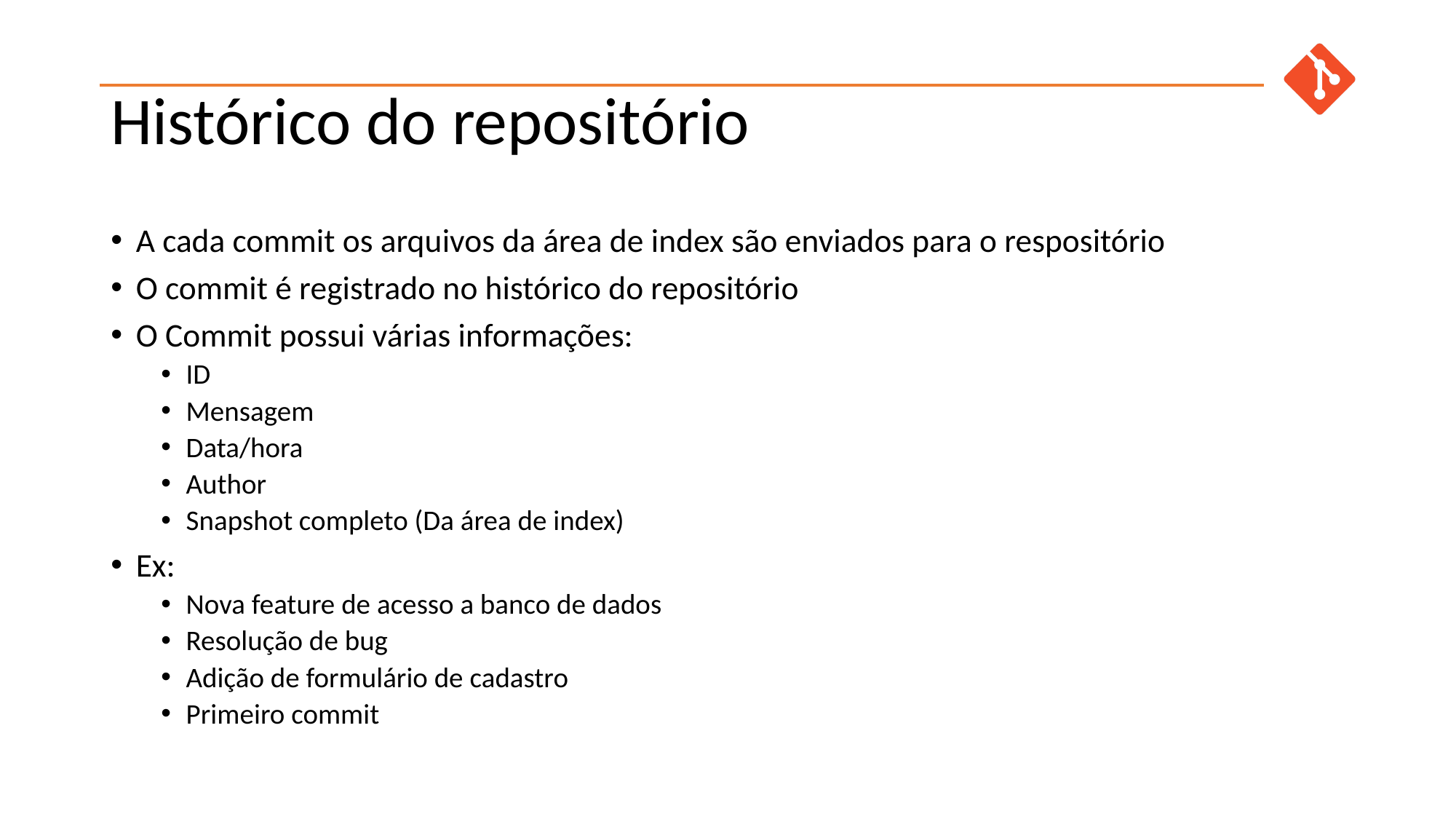

# Histórico do repositório
A cada commit os arquivos da área de index são enviados para o respositório
O commit é registrado no histórico do repositório
O Commit possui várias informações:
ID
Mensagem
Data/hora
Author
Snapshot completo (Da área de index)
Ex:
Nova feature de acesso a banco de dados
Resolução de bug
Adição de formulário de cadastro
Primeiro commit